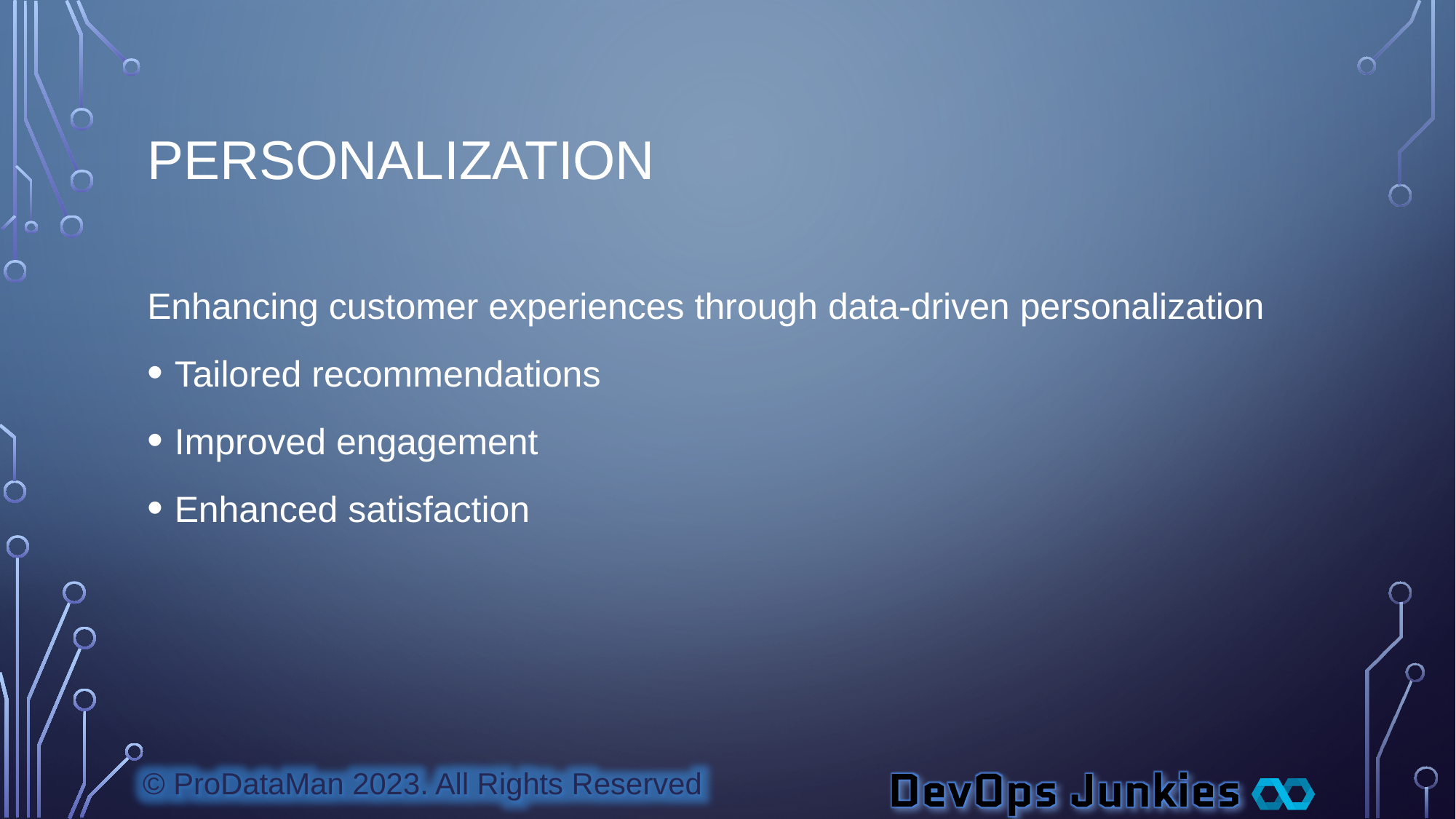

# Personalization
Enhancing customer experiences through data-driven personalization
Tailored recommendations
Improved engagement
Enhanced satisfaction